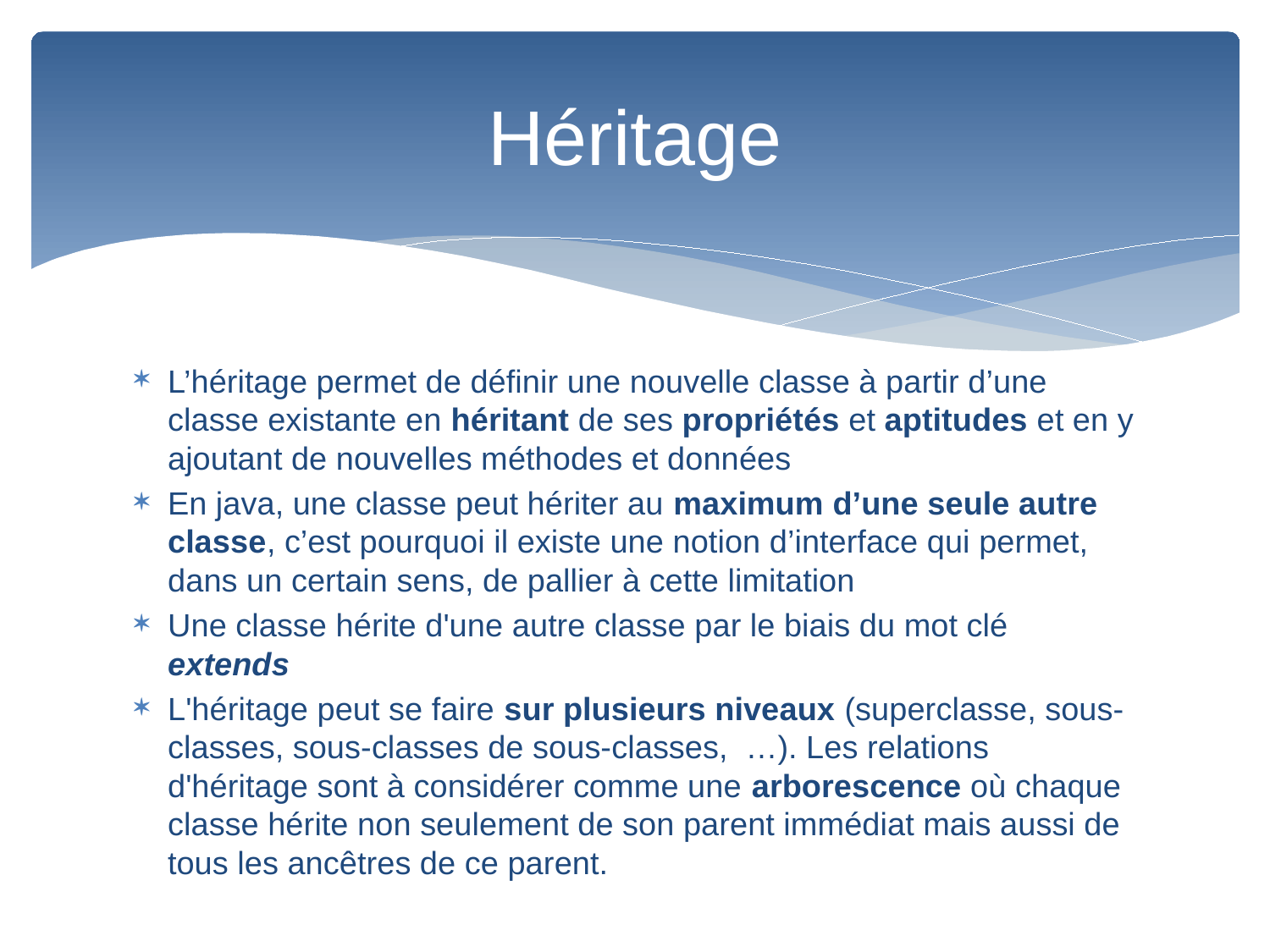

# Héritage
L’héritage permet de définir une nouvelle classe à partir d’une classe existante en héritant de ses propriétés et aptitudes et en y ajoutant de nouvelles méthodes et données
En java, une classe peut hériter au maximum d’une seule autre classe, c’est pourquoi il existe une notion d’interface qui permet, dans un certain sens, de pallier à cette limitation
Une classe hérite d'une autre classe par le biais du mot clé extends
L'héritage peut se faire sur plusieurs niveaux (superclasse, sous-classes, sous-classes de sous-classes,  …). Les relations d'héritage sont à considérer comme une arborescence où chaque classe hérite non seulement de son parent immédiat mais aussi de tous les ancêtres de ce parent.